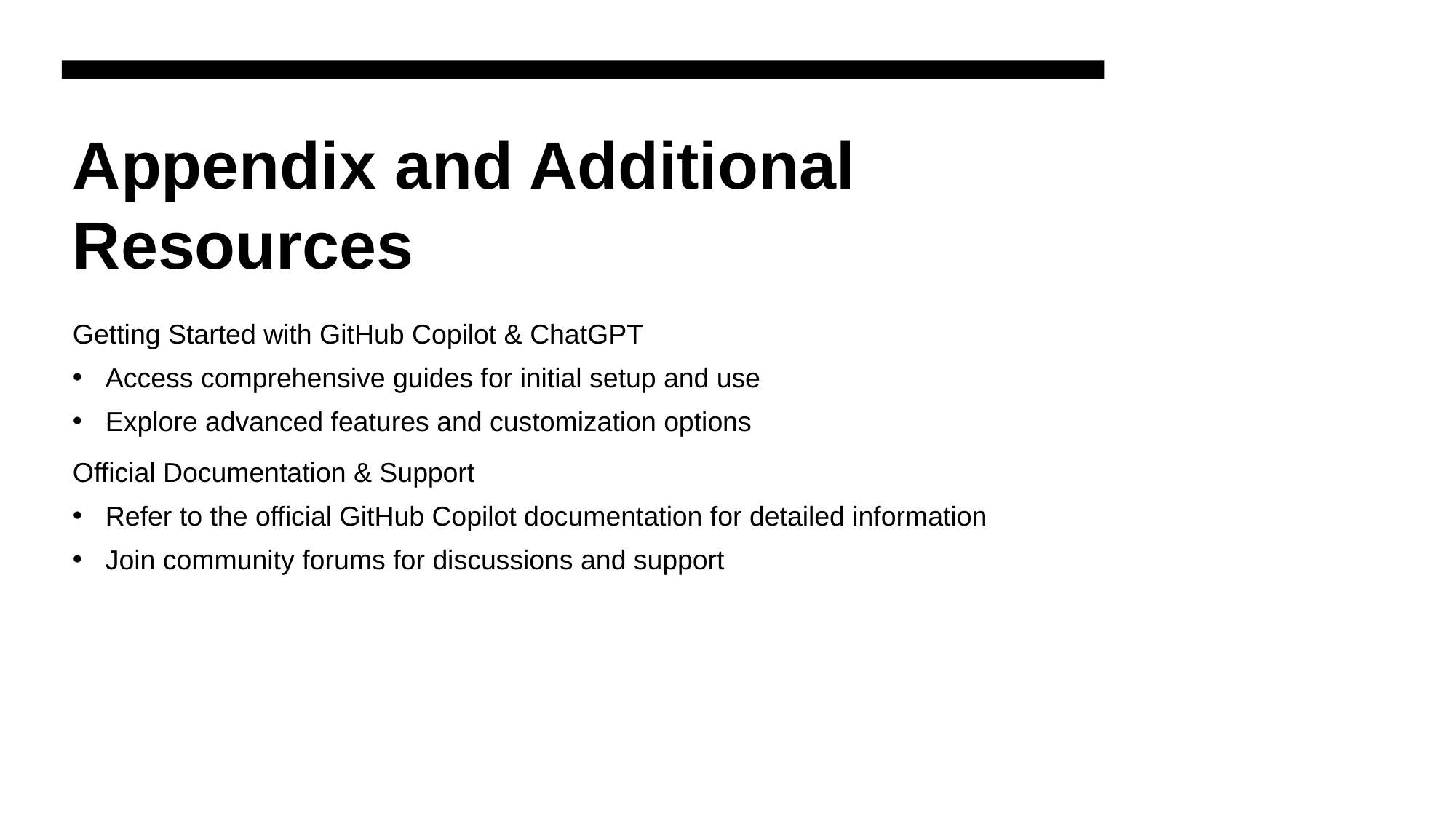

# Appendix and Additional Resources
Getting Started with GitHub Copilot & ChatGPT
Access comprehensive guides for initial setup and use
Explore advanced features and customization options
Official Documentation & Support
Refer to the official GitHub Copilot documentation for detailed information
Join community forums for discussions and support